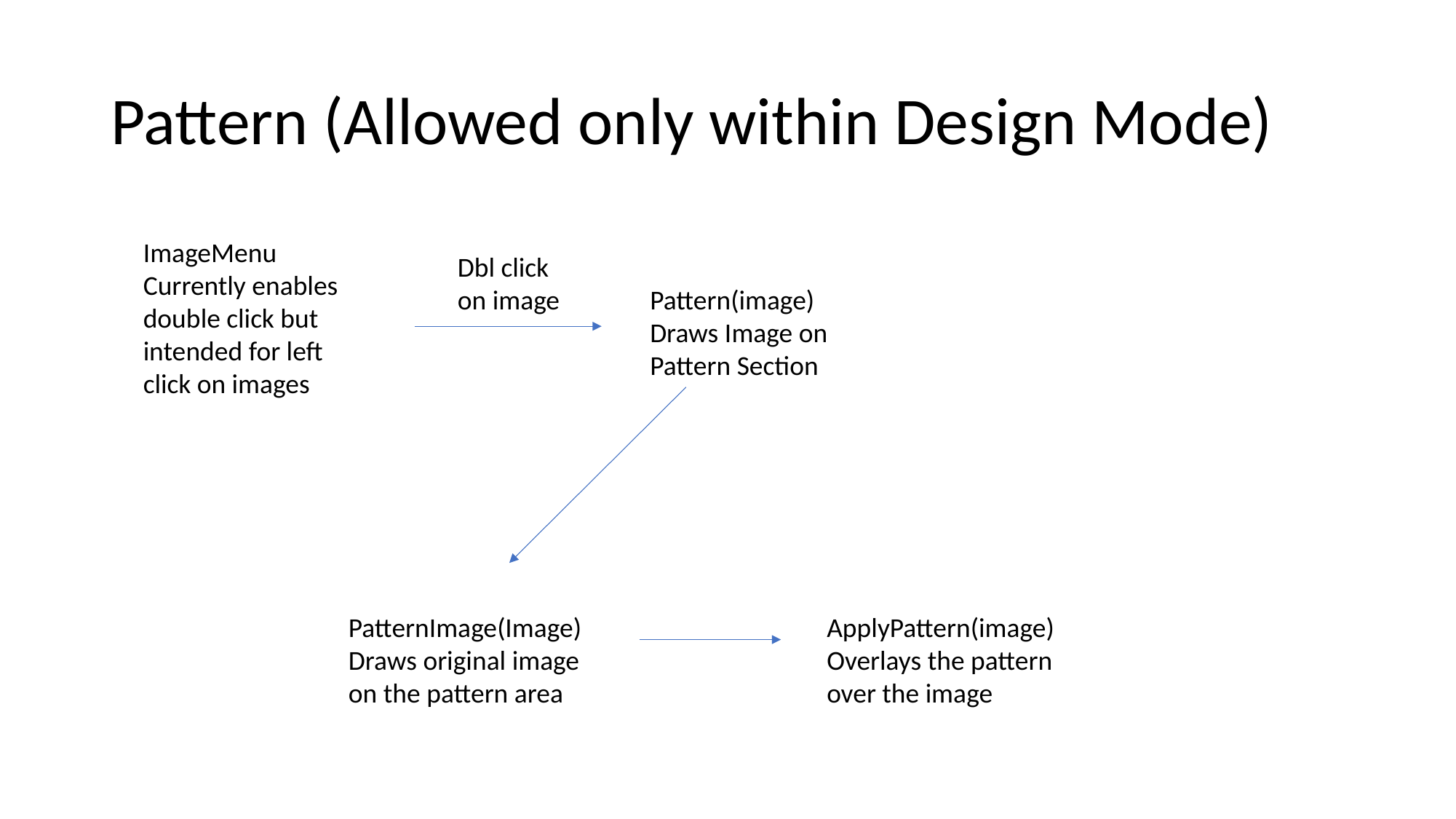

# Pattern (Allowed only within Design Mode)
ImageMenu Currently enables double click but intended for left click on images
Dbl click on image
Pattern(image)
Draws Image on Pattern Section
PatternImage(Image) Draws original image on the pattern area
ApplyPattern(image)
Overlays the pattern over the image